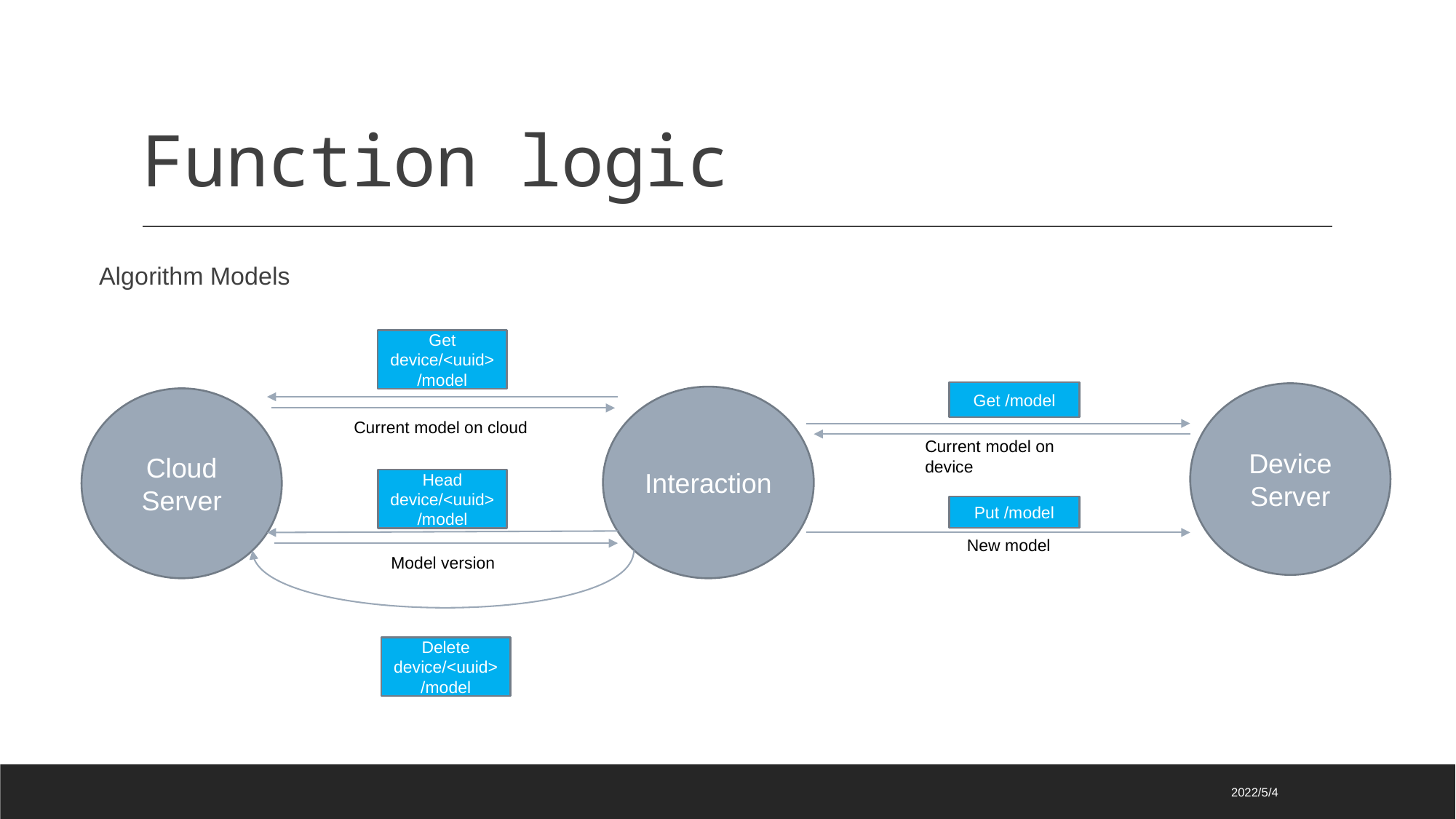

# Function logic
Algorithm Models
Get device/<uuid>/model
Get /model
Device Server
Interaction
Cloud Server
Current model on cloud
Current model on device
Head device/<uuid>/model
Put /model
New model
Model version
Delete device/<uuid>/model
2022/5/4